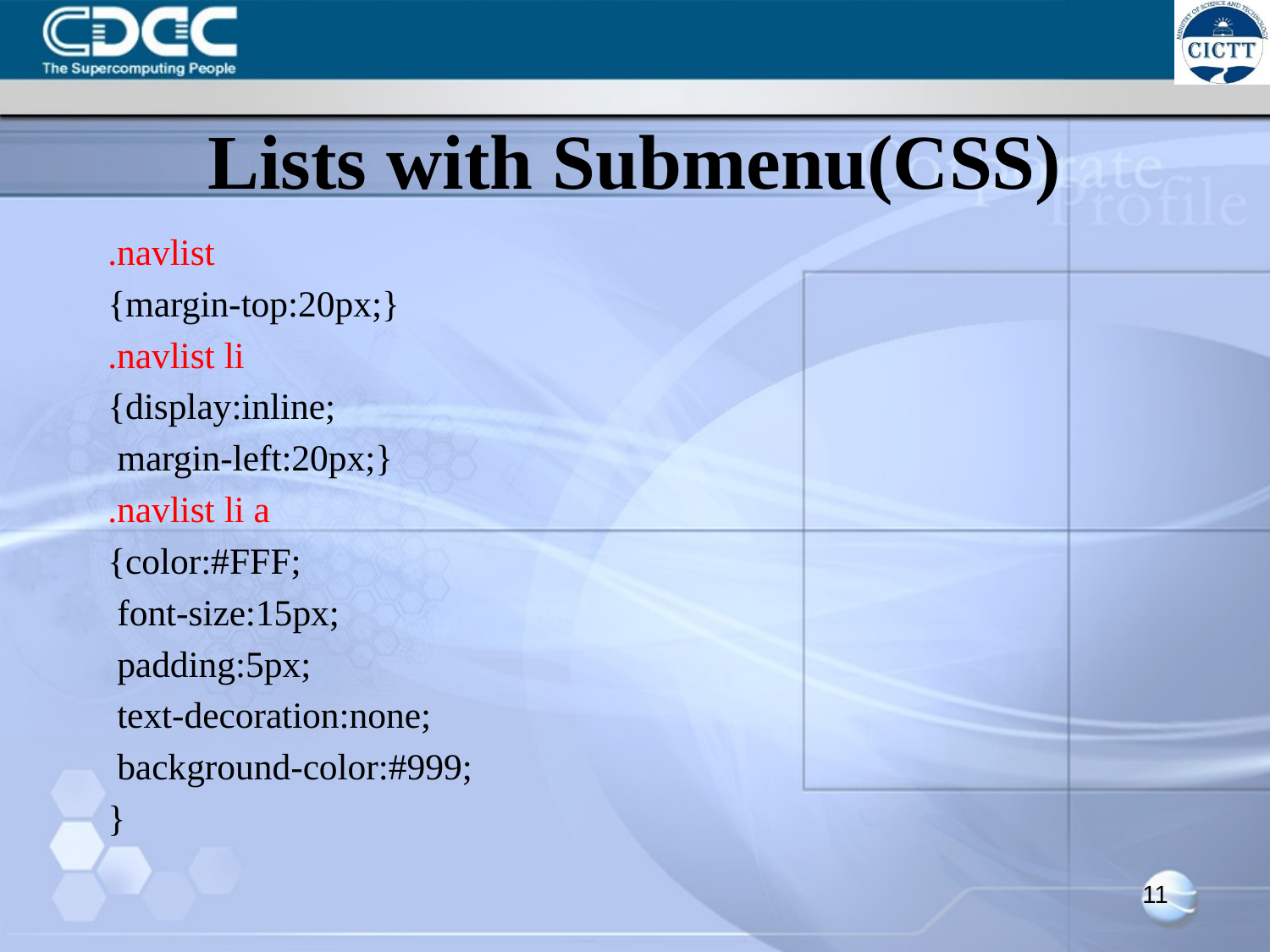

# Lists with Submenu(CSS)
.navlist
{margin-top:20px;}
.navlist li
{display:inline;
 margin-left:20px;}
.navlist li a
{color:#FFF;
 font-size:15px;
 padding:5px;
 text-decoration:none;
 background-color:#999;
}